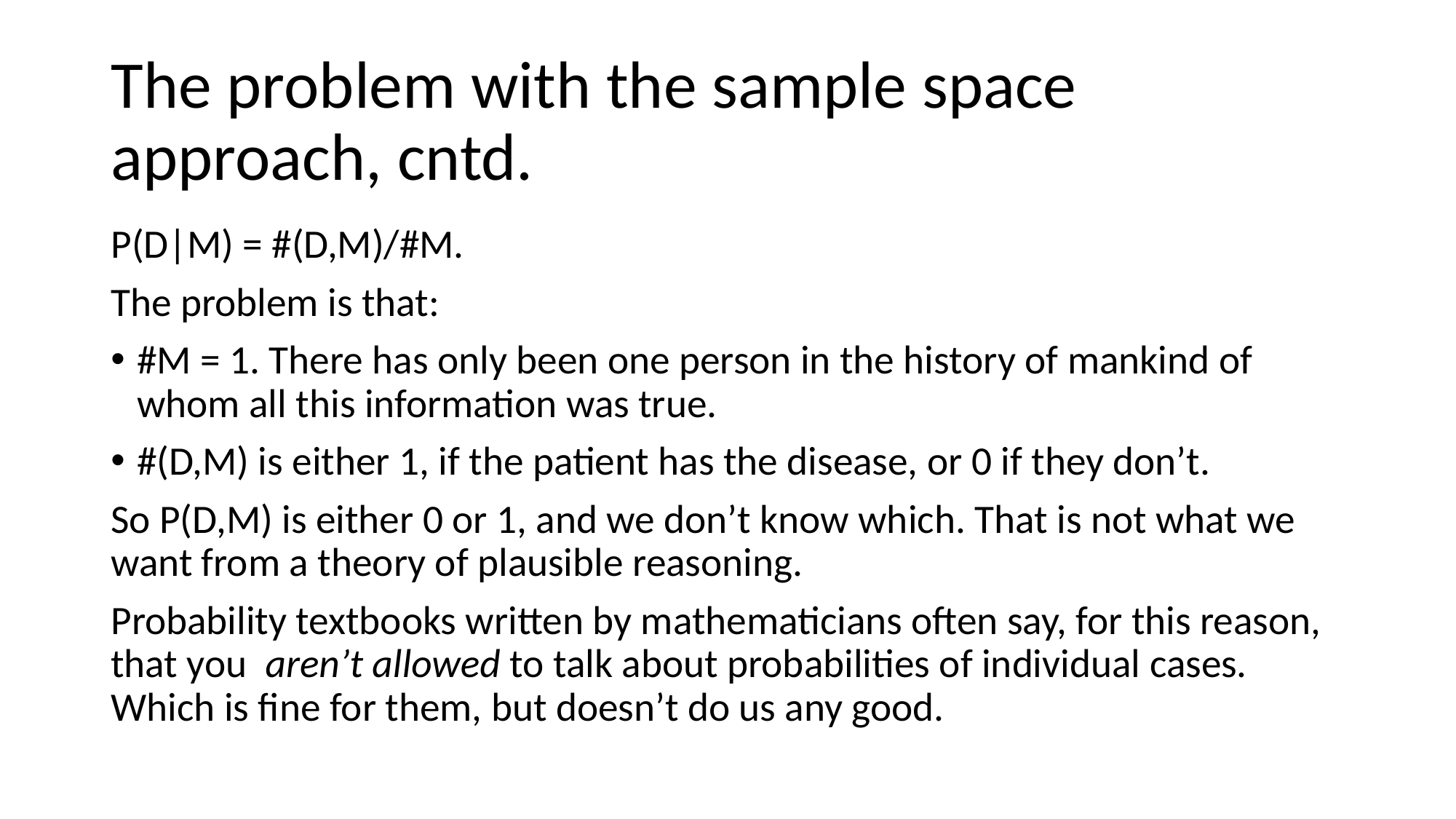

# The problem with the sample space approach, cntd.
P(D|M) = #(D,M)/#M.
The problem is that:
#M = 1. There has only been one person in the history of mankind of whom all this information was true.
#(D,M) is either 1, if the patient has the disease, or 0 if they don’t.
So P(D,M) is either 0 or 1, and we don’t know which. That is not what we want from a theory of plausible reasoning.
Probability textbooks written by mathematicians often say, for this reason, that you  aren’t allowed to talk about probabilities of individual cases. Which is fine for them, but doesn’t do us any good.